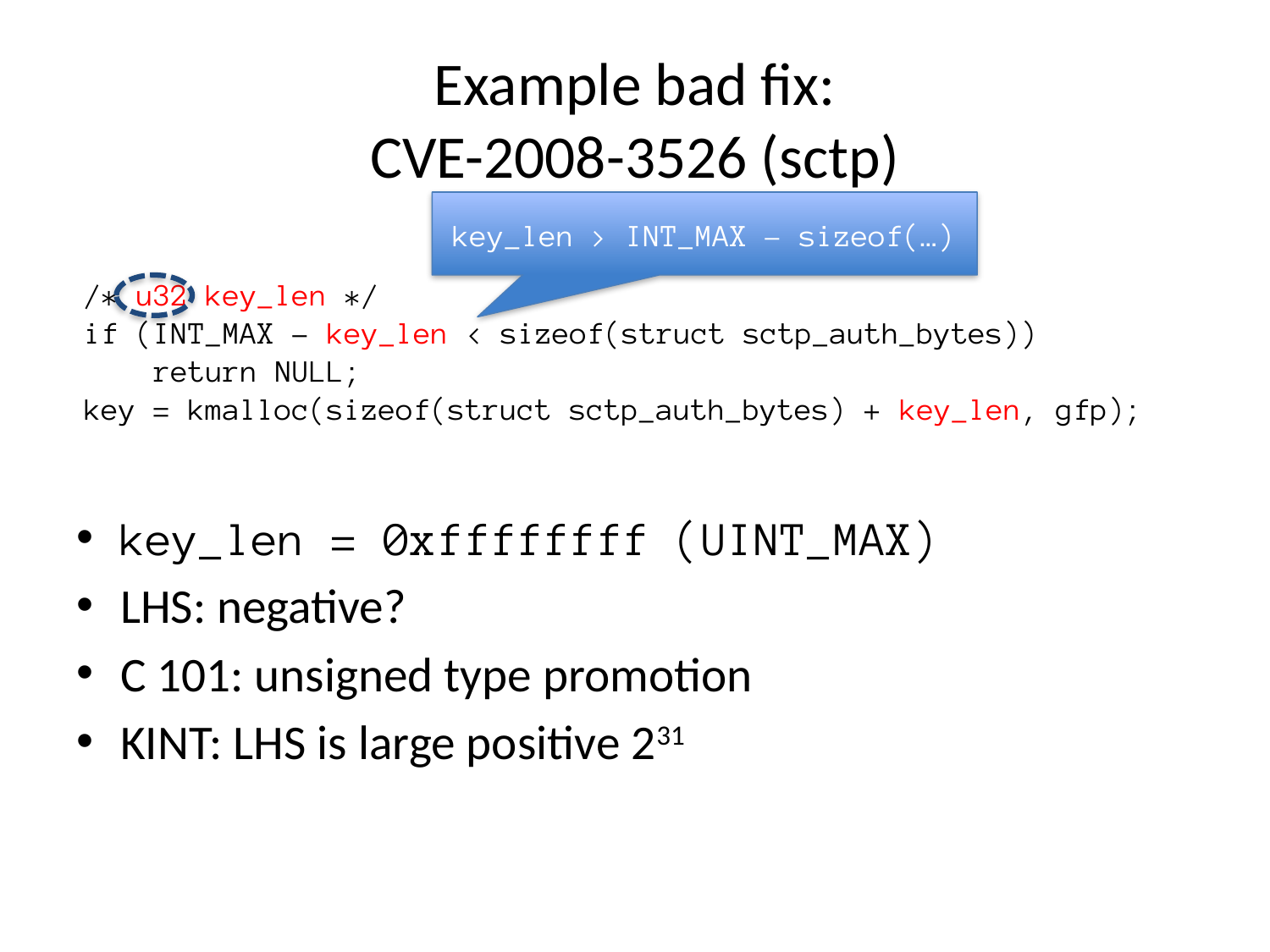

# Example bad fix: CVE-2008-3526 (sctp)
key_len > INT_MAX – sizeof(…)
/* u32 key_len */
if (INT_MAX - key_len < sizeof(struct sctp_auth_bytes))
    return NULL;
key = kmalloc(sizeof(struct sctp_auth_bytes) + key_len, gfp);

key_len = 0xffffffff (UINT_MAX)
LHS: negative?
C 101: unsigned type promotion
KINT: LHS is large positive 231